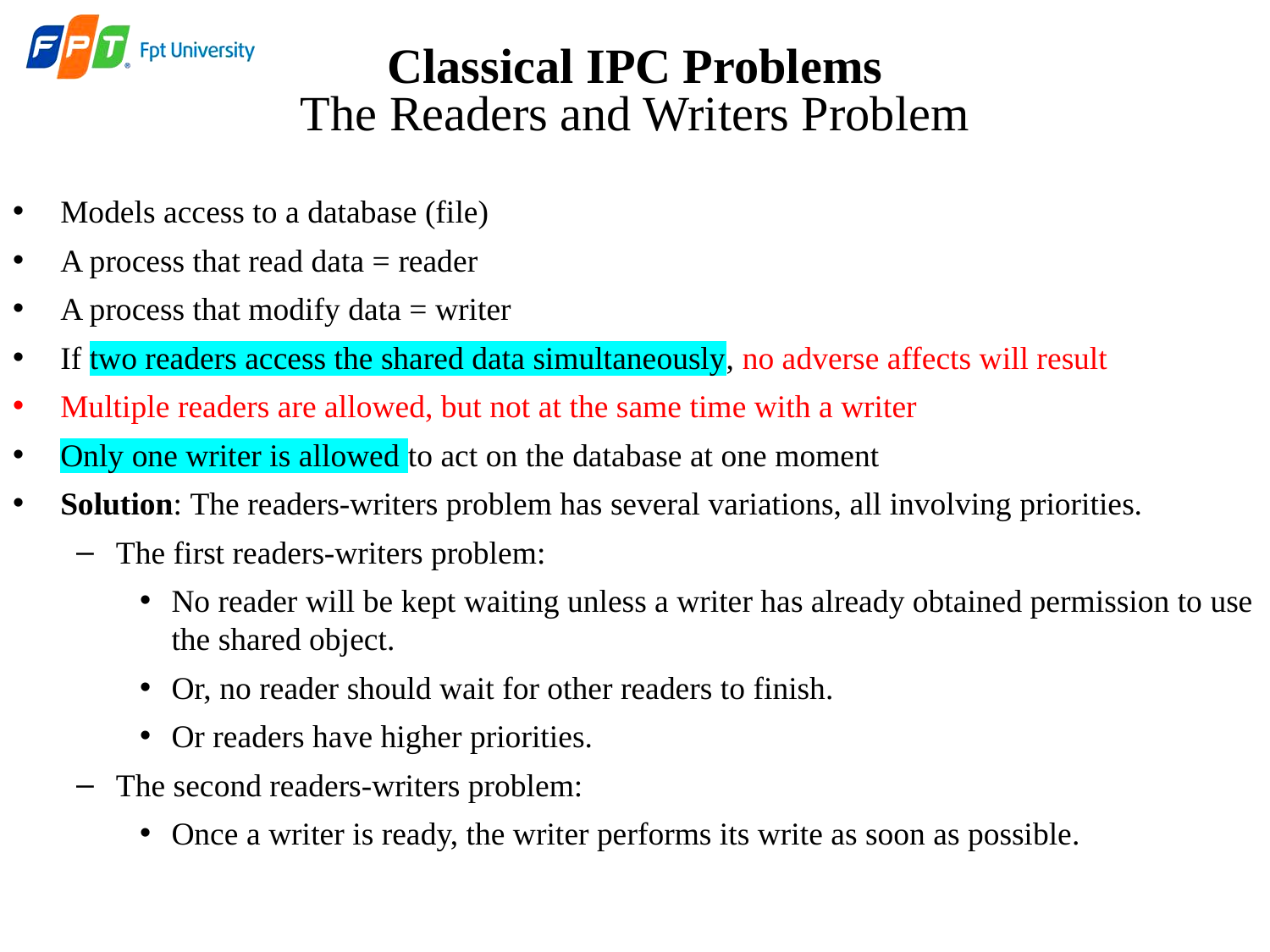

# Classical IPC Problems
The Readers and Writers Problem
Models access to a database (file)‏
A process that read data = reader
A process that modify data = writer
If two readers access the shared data simultaneously, no adverse affects will result
Multiple readers are allowed, but not at the same time with a writer
Only one writer is allowed to act on the database at one moment
Solution: The readers-writers problem has several variations, all involving priorities.
The first readers-writers problem:
No reader will be kept waiting unless a writer has already obtained permission to use the shared object.
Or, no reader should wait for other readers to finish.
Or readers have higher priorities.
The second readers-writers problem:
Once a writer is ready, the writer performs its write as soon as possible.